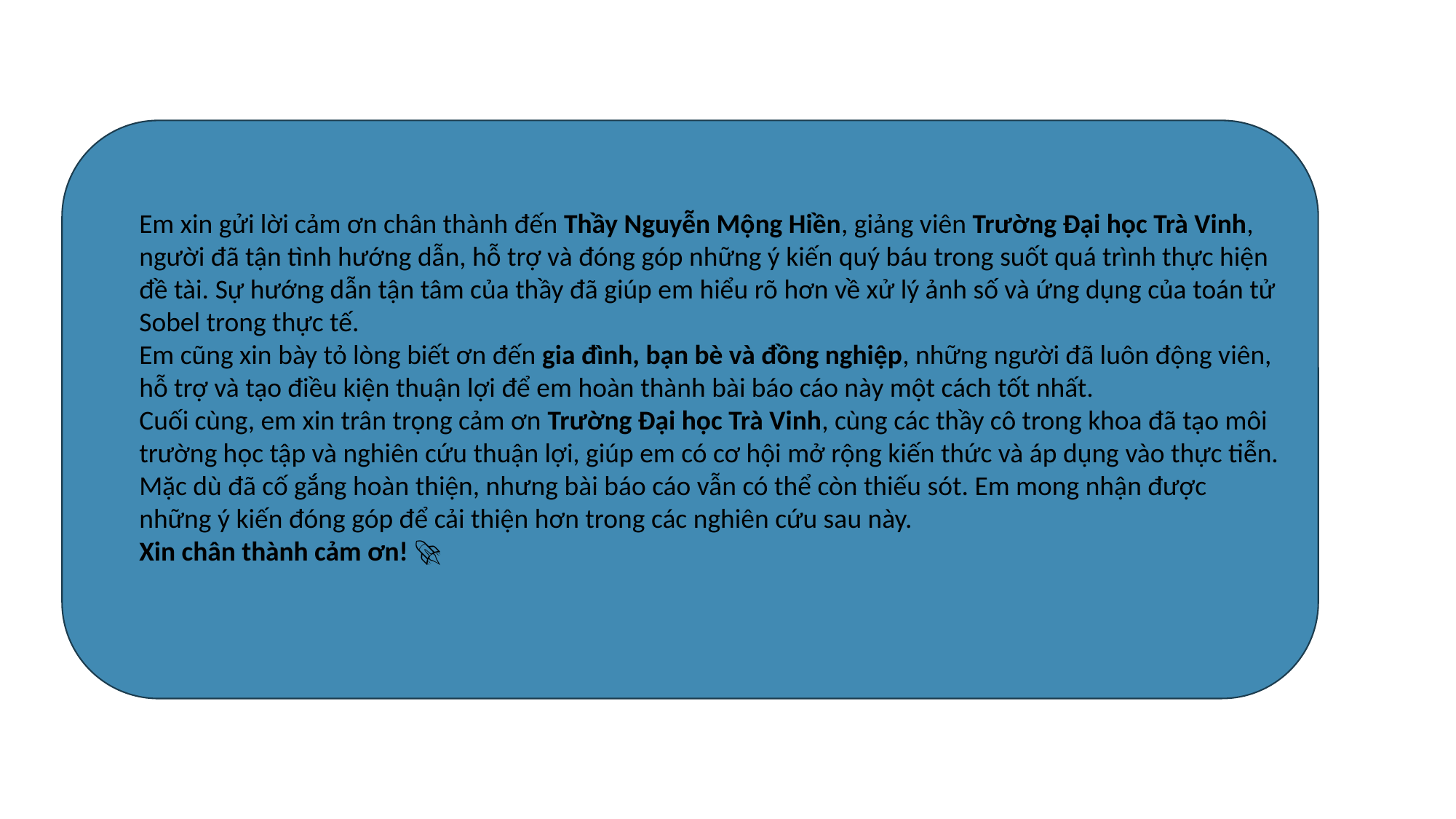

Em xin gửi lời cảm ơn chân thành đến Thầy Nguyễn Mộng Hiền, giảng viên Trường Đại học Trà Vinh, người đã tận tình hướng dẫn, hỗ trợ và đóng góp những ý kiến quý báu trong suốt quá trình thực hiện đề tài. Sự hướng dẫn tận tâm của thầy đã giúp em hiểu rõ hơn về xử lý ảnh số và ứng dụng của toán tử Sobel trong thực tế.
Em cũng xin bày tỏ lòng biết ơn đến gia đình, bạn bè và đồng nghiệp, những người đã luôn động viên, hỗ trợ và tạo điều kiện thuận lợi để em hoàn thành bài báo cáo này một cách tốt nhất.
Cuối cùng, em xin trân trọng cảm ơn Trường Đại học Trà Vinh, cùng các thầy cô trong khoa đã tạo môi trường học tập và nghiên cứu thuận lợi, giúp em có cơ hội mở rộng kiến thức và áp dụng vào thực tiễn.
Mặc dù đã cố gắng hoàn thiện, nhưng bài báo cáo vẫn có thể còn thiếu sót. Em mong nhận được những ý kiến đóng góp để cải thiện hơn trong các nghiên cứu sau này.
Xin chân thành cảm ơn! 🚀